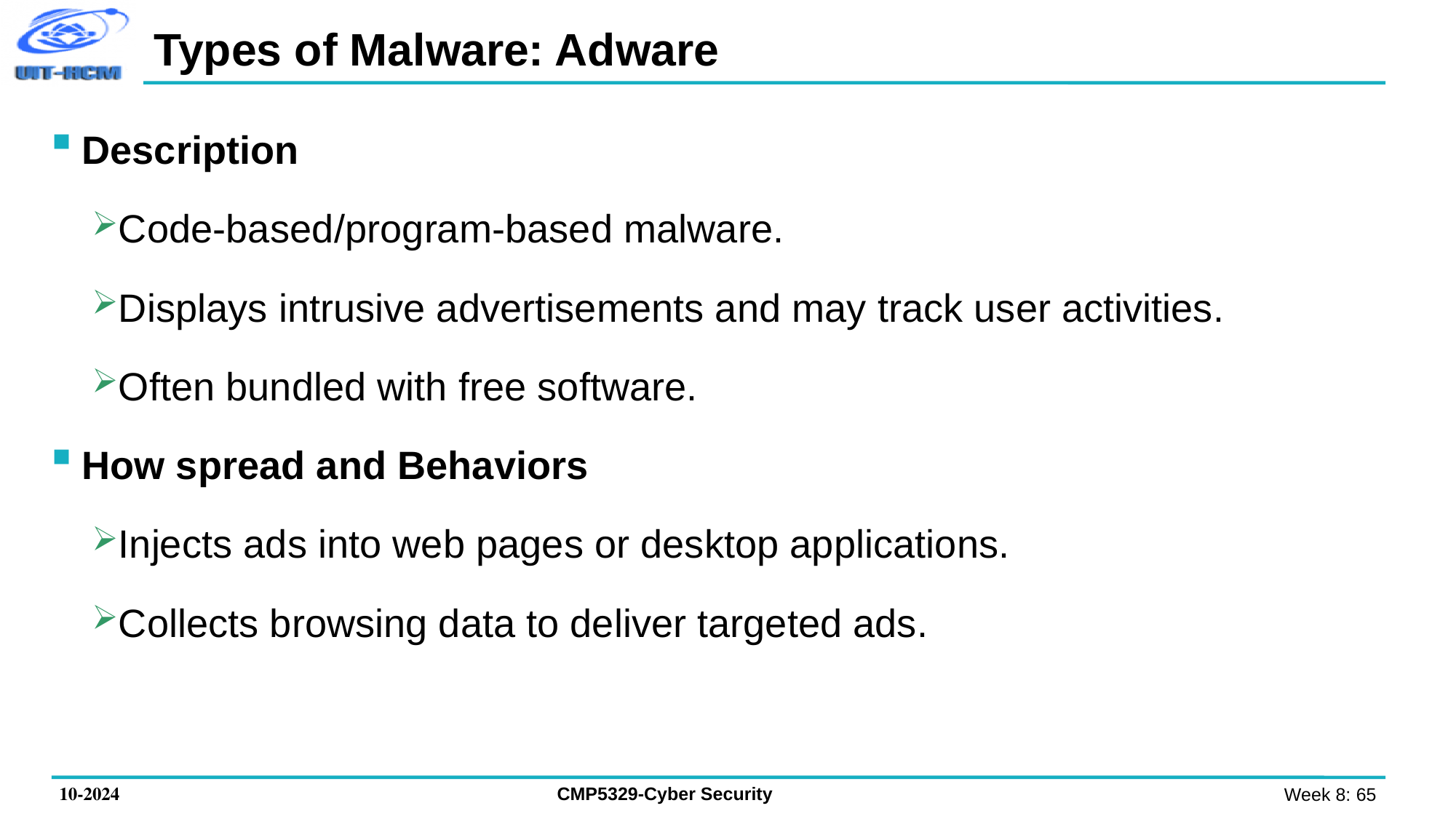

# Types of Malware: Adware
Description
Code-based/program-based malware.
Displays intrusive advertisements and may track user activities.
Often bundled with free software.
How spread and Behaviors
Injects ads into web pages or desktop applications.
Collects browsing data to deliver targeted ads.